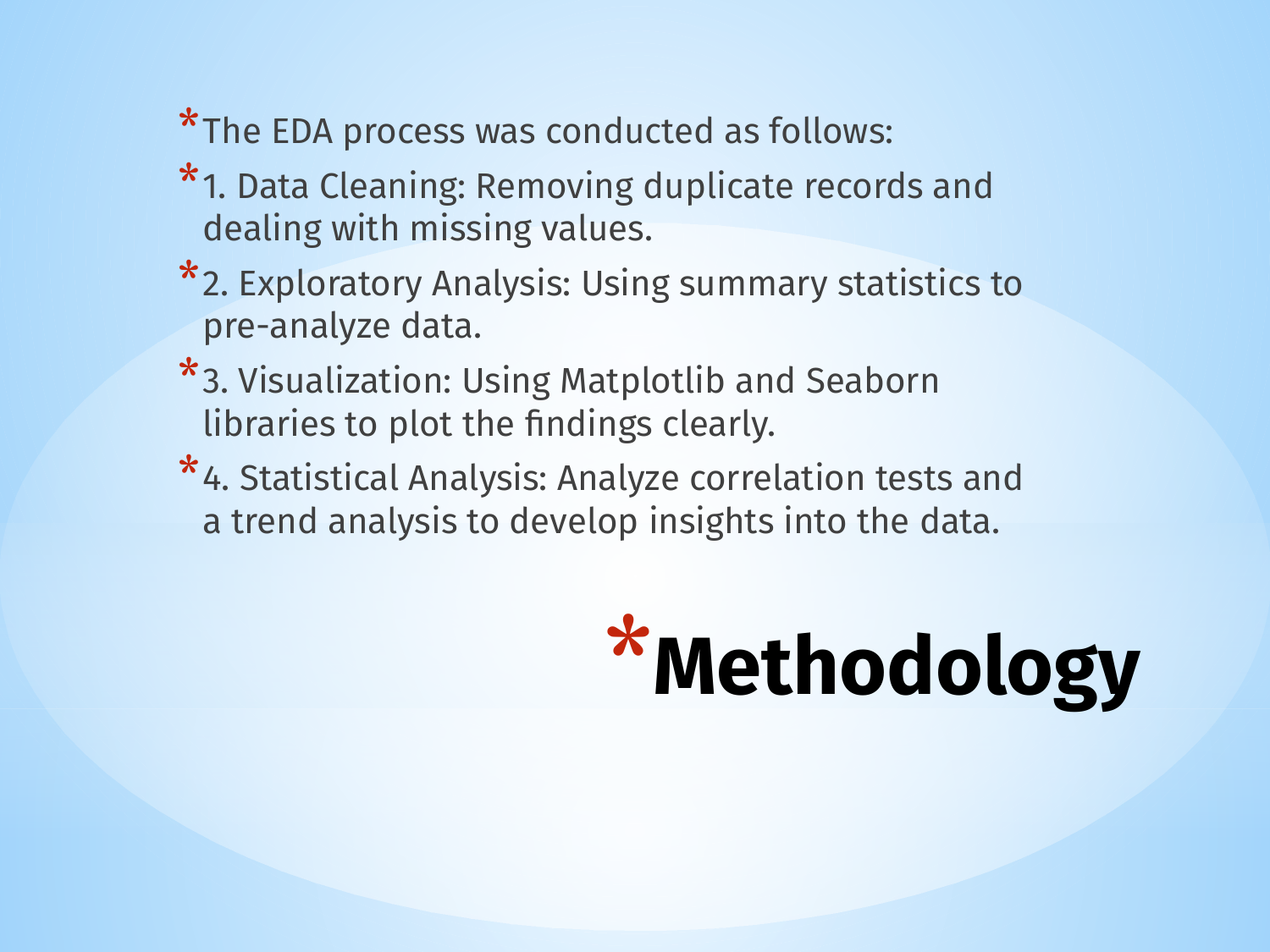

The EDA process was conducted as follows:
1. Data Cleaning: Removing duplicate records and dealing with missing values.
2. Exploratory Analysis: Using summary statistics to pre-analyze data.
3. Visualization: Using Matplotlib and Seaborn libraries to plot the findings clearly.
4. Statistical Analysis: Analyze correlation tests and a trend analysis to develop insights into the data.
# Methodology